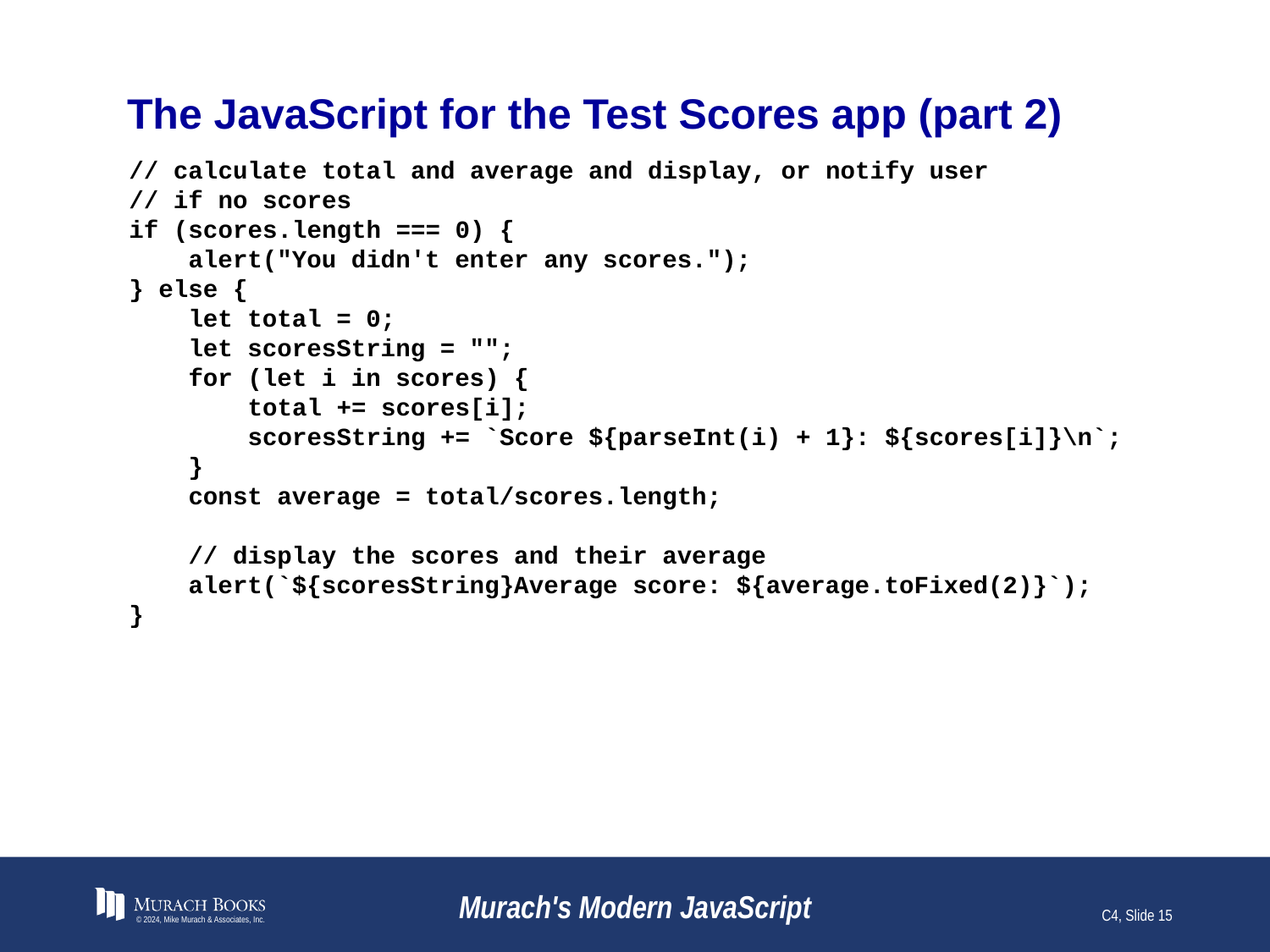

# The JavaScript for the Test Scores app (part 2)
// calculate total and average and display, or notify user
// if no scores
if (scores.length === 0) {
    alert("You didn't enter any scores.");
} else {
    let total = 0;
    let scoresString = "";
    for (let i in scores) {
        total += scores[i];
        scoresString += `Score ${parseInt(i) + 1}: ${scores[i]}\n`;
    }
    const average = total/scores.length;

    // display the scores and their average
    alert(`${scoresString}Average score: ${average.toFixed(2)}`);
}

© 2024, Mike Murach & Associates, Inc.
Murach's Modern JavaScript

C4, Slide 15